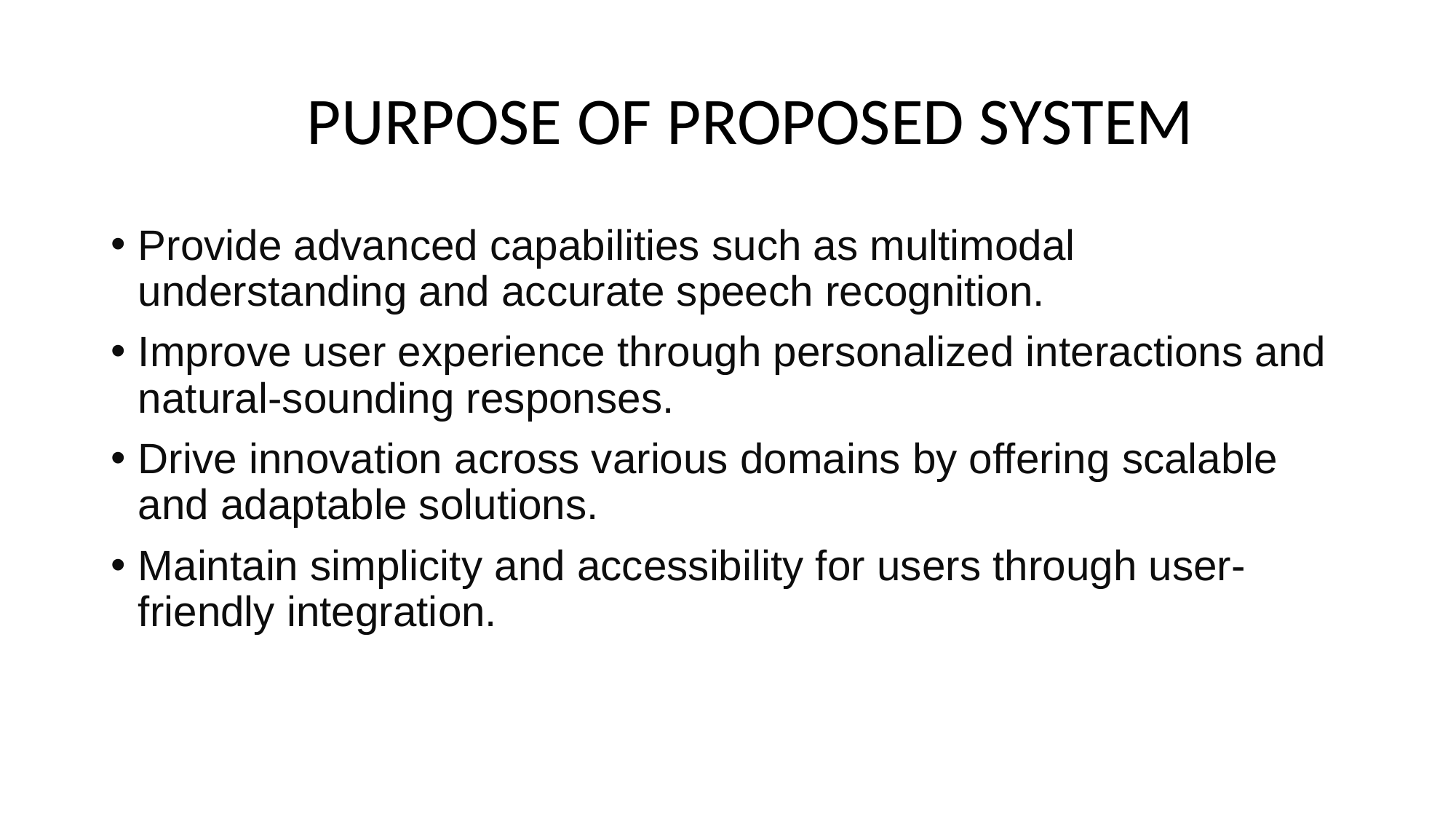

# PURPOSE OF PROPOSED SYSTEM
Provide advanced capabilities such as multimodal understanding and accurate speech recognition.
Improve user experience through personalized interactions and natural-sounding responses.
Drive innovation across various domains by offering scalable and adaptable solutions.
Maintain simplicity and accessibility for users through user-friendly integration.